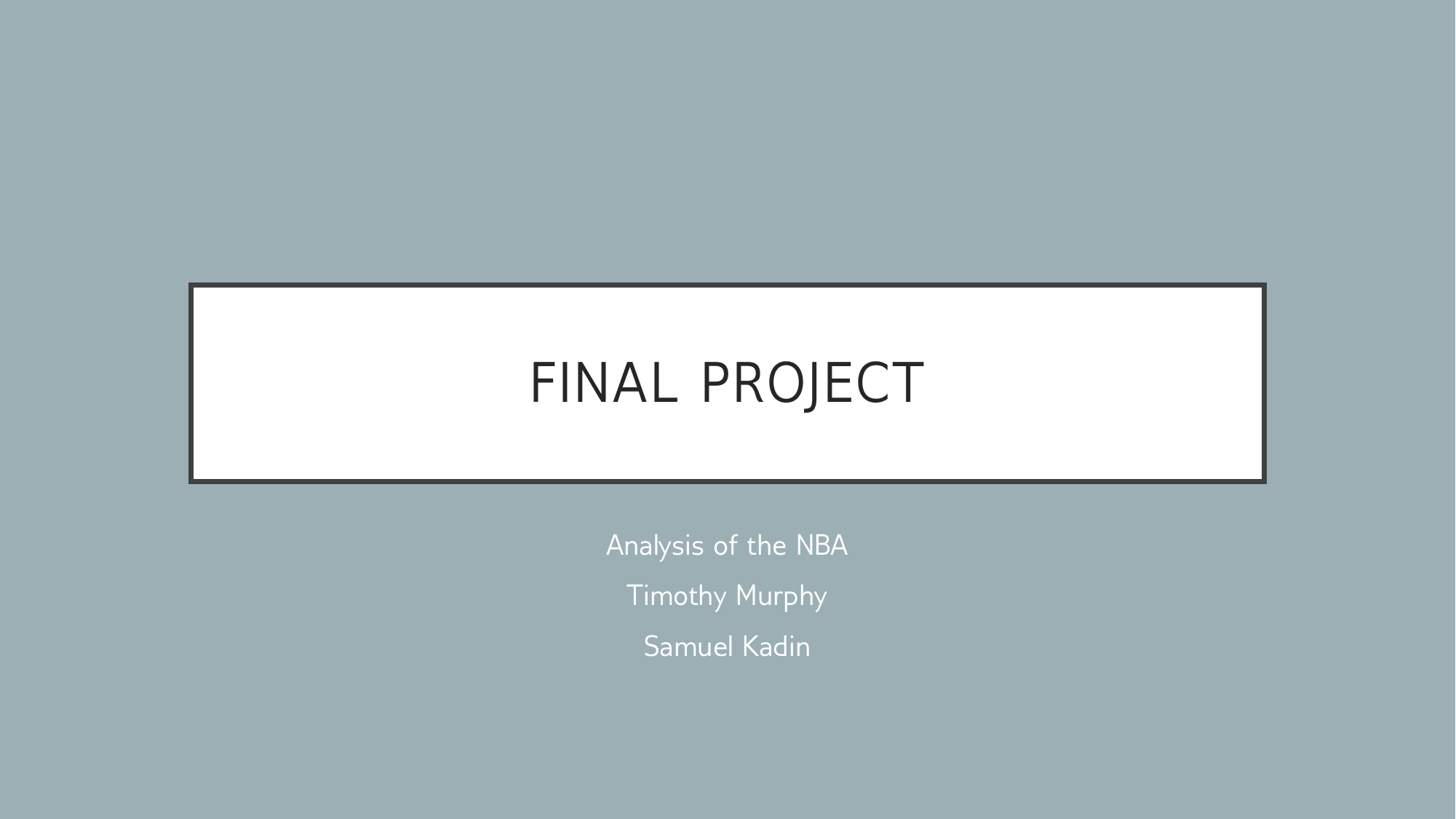

# Final Project
Analysis of the NBA
Timothy Murphy
Samuel Kadin